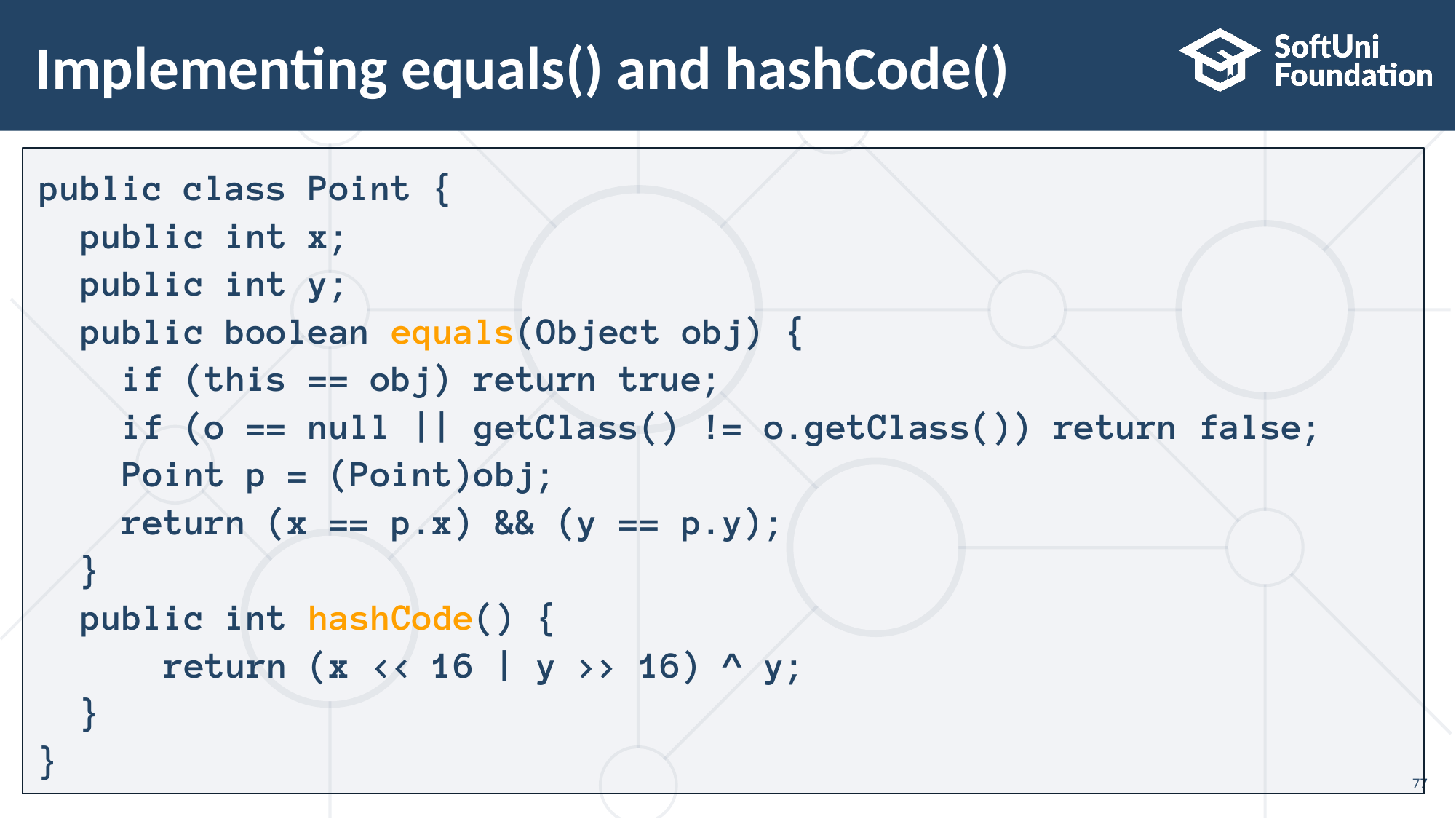

# Implementing equals() and hashCode()
public class Point {
  public int x;
  public int y;
  public boolean equals(Object obj) {
    if (this == obj) return true;
    if (o == null || getClass() != o.getClass()) return false;
    Point p = (Point)obj;
    return (x == p.x) && (y == p.y);
  }
  public int hashCode() {
      return (x << 16 | y >> 16) ^ y;
  }
}
77